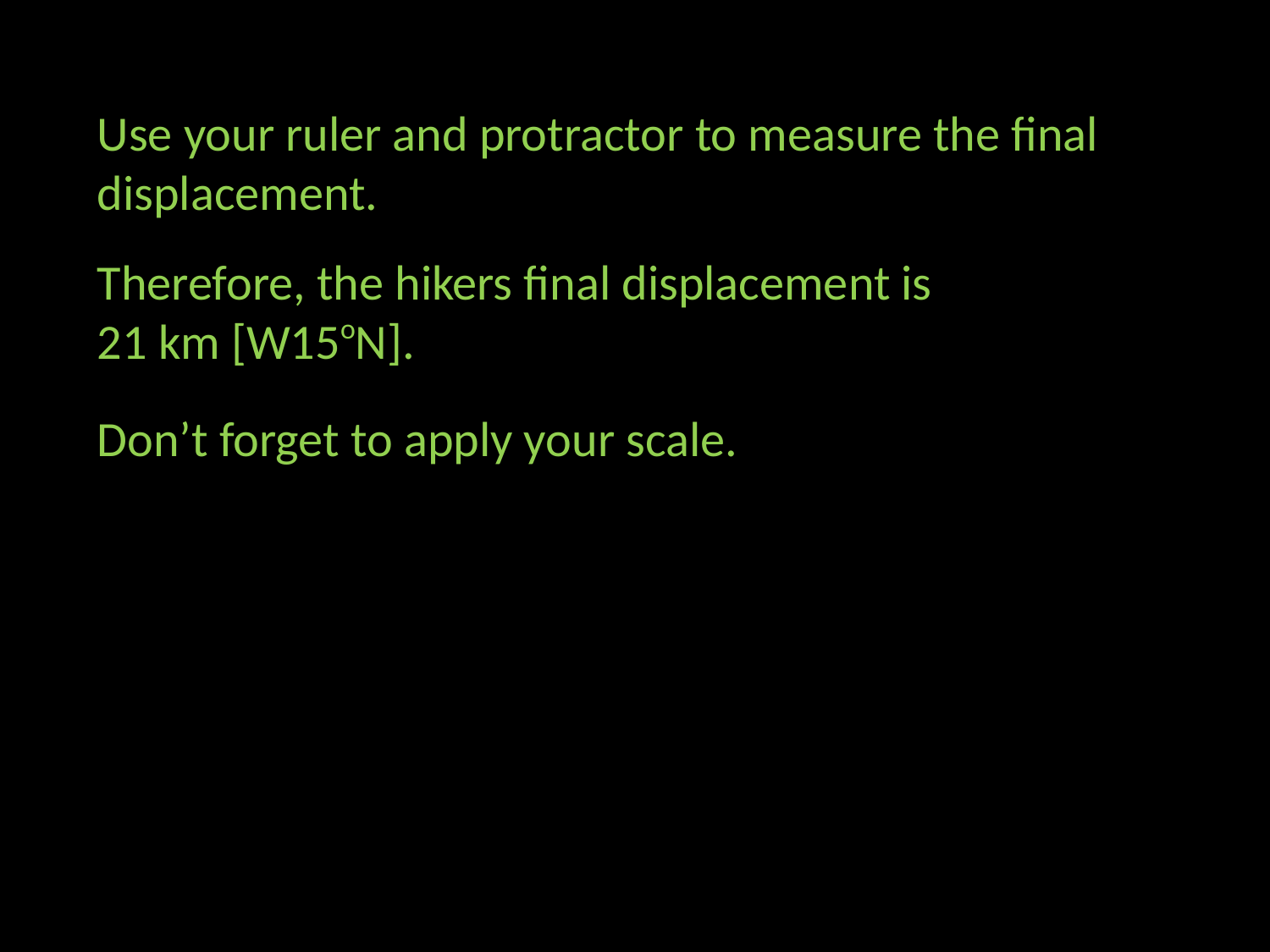

Use your ruler and protractor to measure the final
displacement.
Therefore, the hikers final displacement is
21 km [W15oN].
Don’t forget to apply your scale.